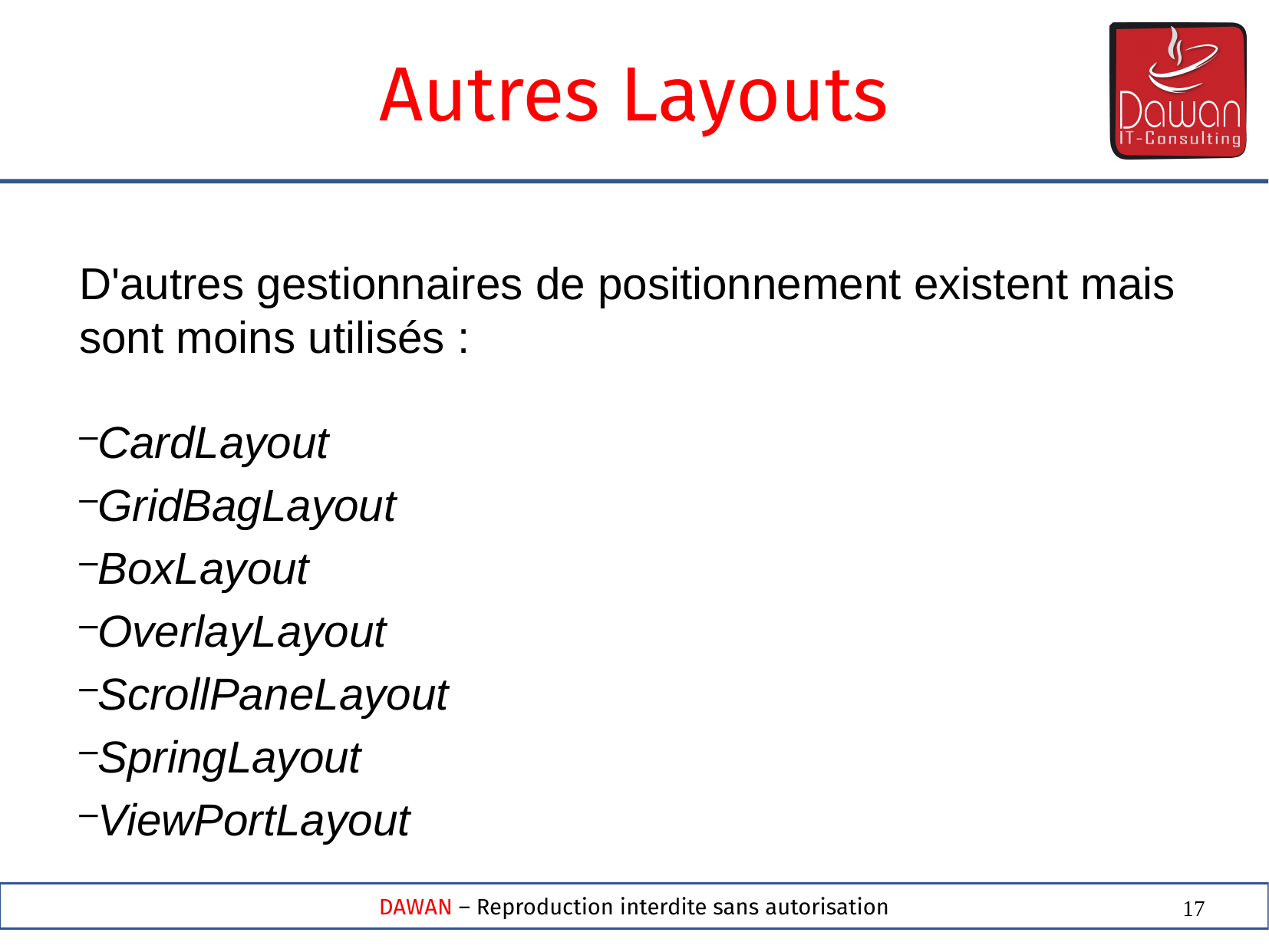

Autres Layouts
D'autres gestionnaires de positionnement existent mais sont moins utilisés :

CardLayout
GridBagLayout
BoxLayout
OverlayLayout
ScrollPaneLayout
SpringLayout
ViewPortLayout

17